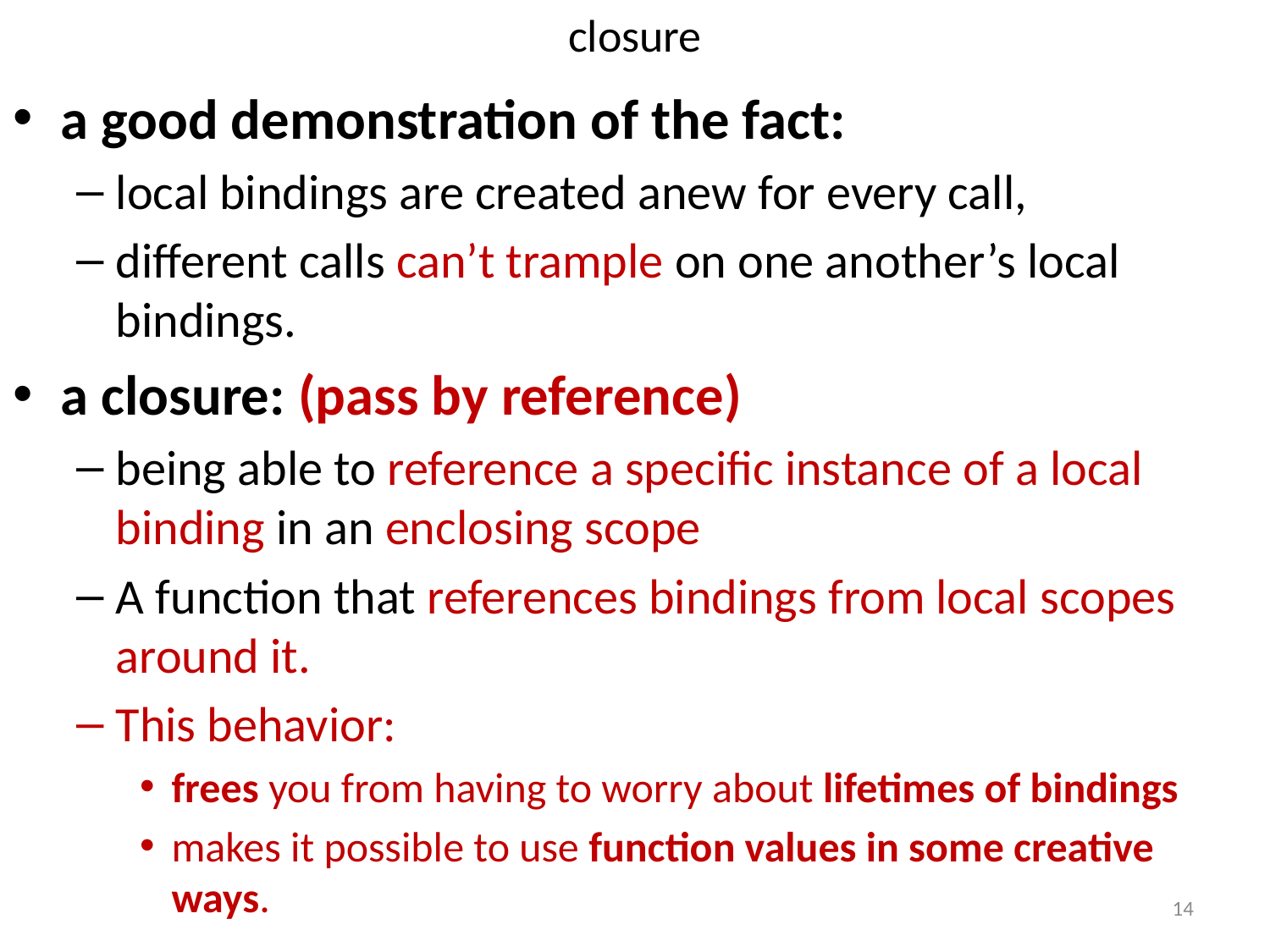

# closure
a good demonstration of the fact:
local bindings are created anew for every call,
different calls can’t trample on one another’s local bindings.
a closure: (pass by reference)
being able to reference a specific instance of a local binding in an enclosing scope
A function that references bindings from local scopes around it.
This behavior:
frees you from having to worry about lifetimes of bindings
makes it possible to use function values in some creative ways.
14